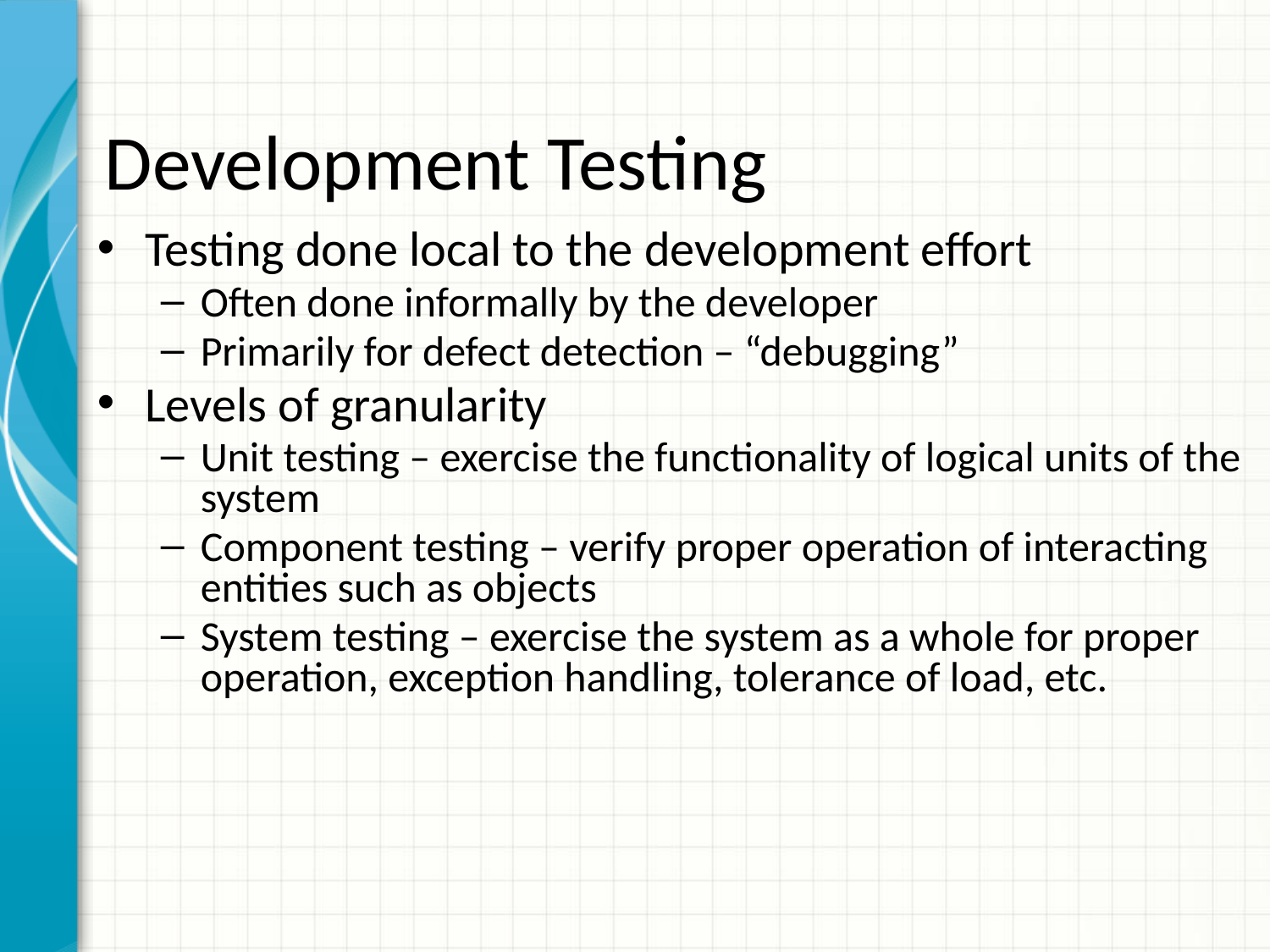

# Development Testing
Testing done local to the development effort
Often done informally by the developer
Primarily for defect detection – “debugging”
Levels of granularity
Unit testing – exercise the functionality of logical units of the system
Component testing – verify proper operation of interacting entities such as objects
System testing – exercise the system as a whole for proper operation, exception handling, tolerance of load, etc.